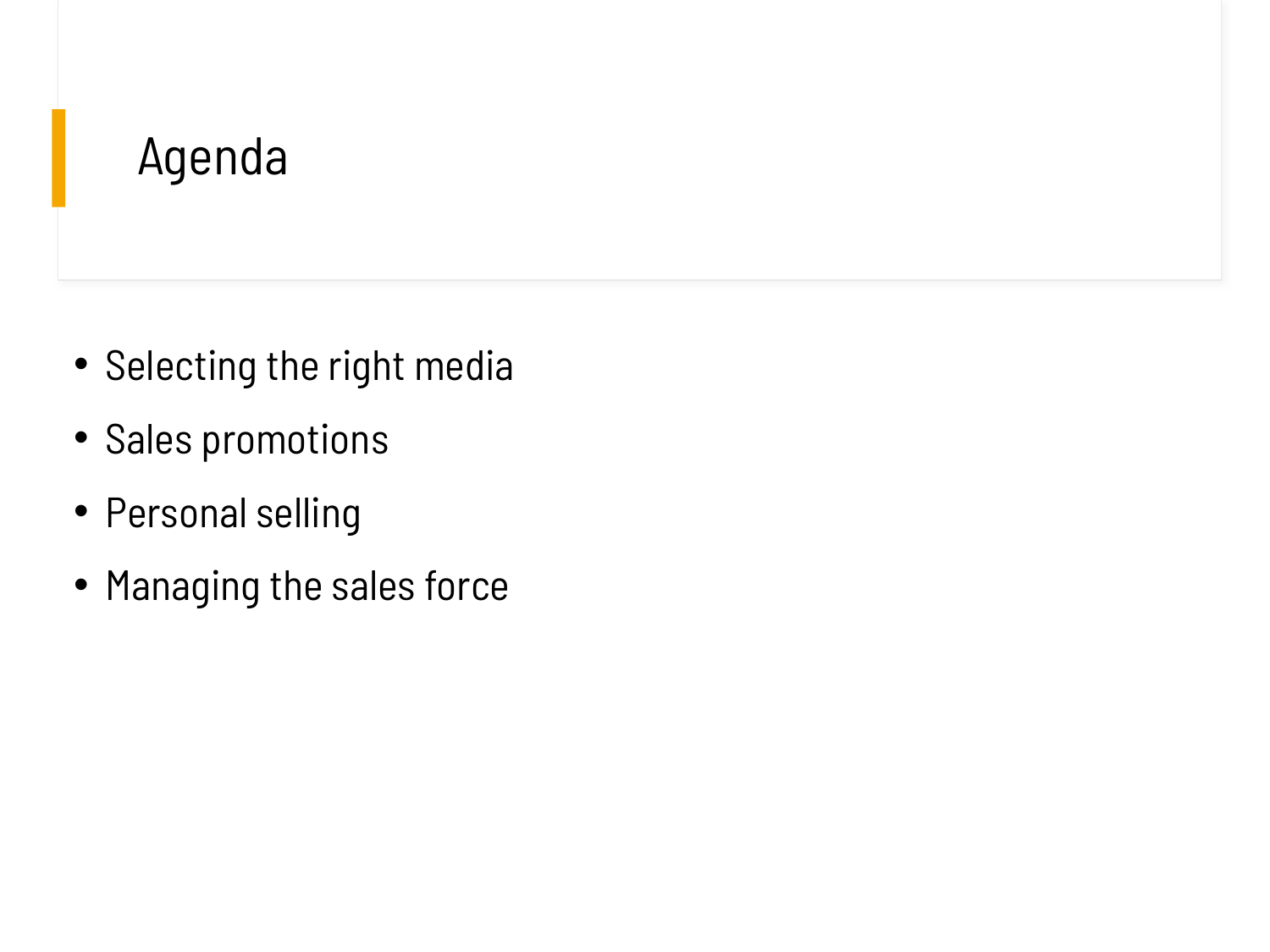

# Agenda
Selecting the right media
Sales promotions
Personal selling
Managing the sales force